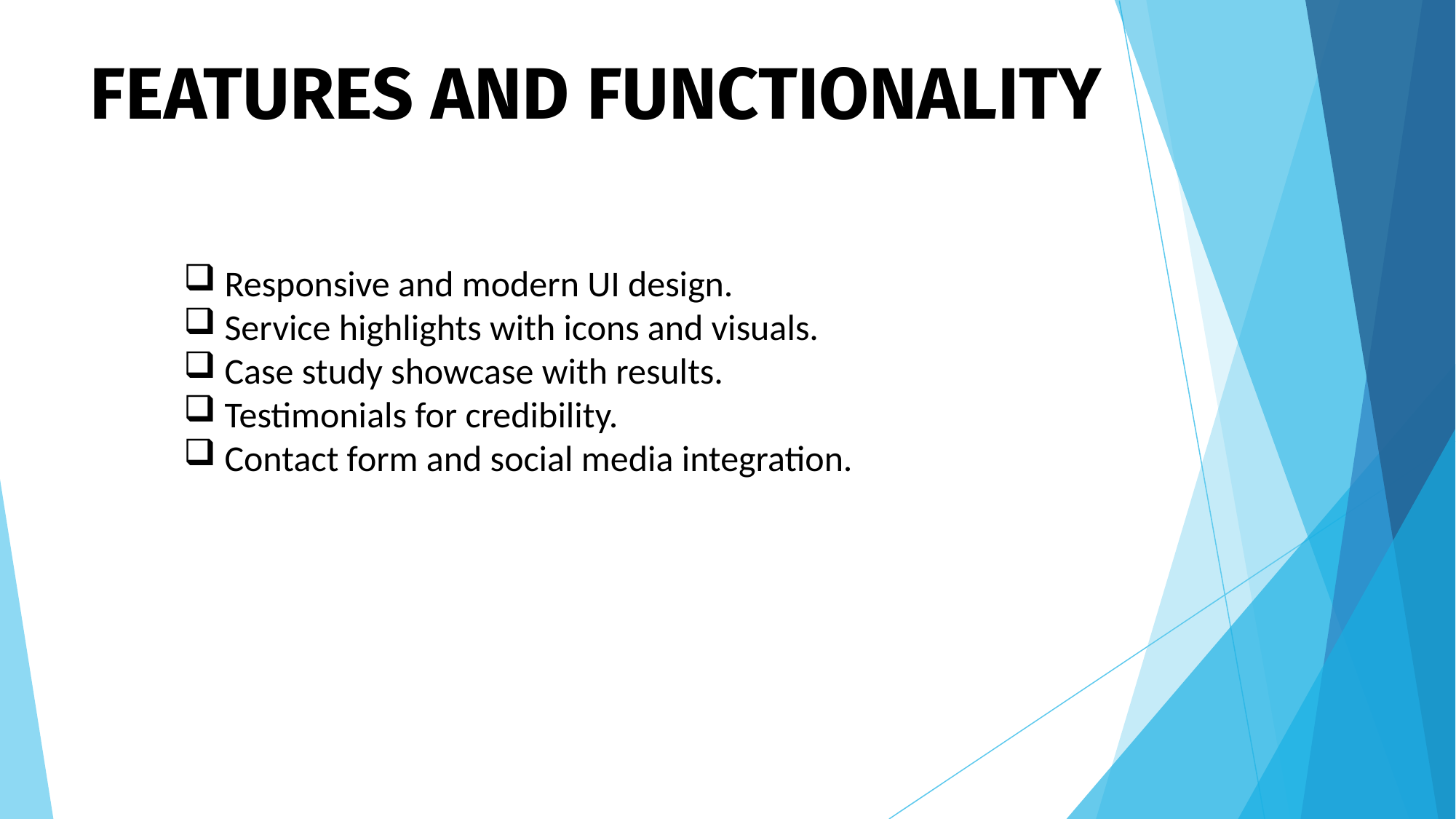

# FEATURES AND FUNCTIONALITY
Responsive and modern UI design.
Service highlights with icons and visuals.
Case study showcase with results.
Testimonials for credibility.
Contact form and social media integration.